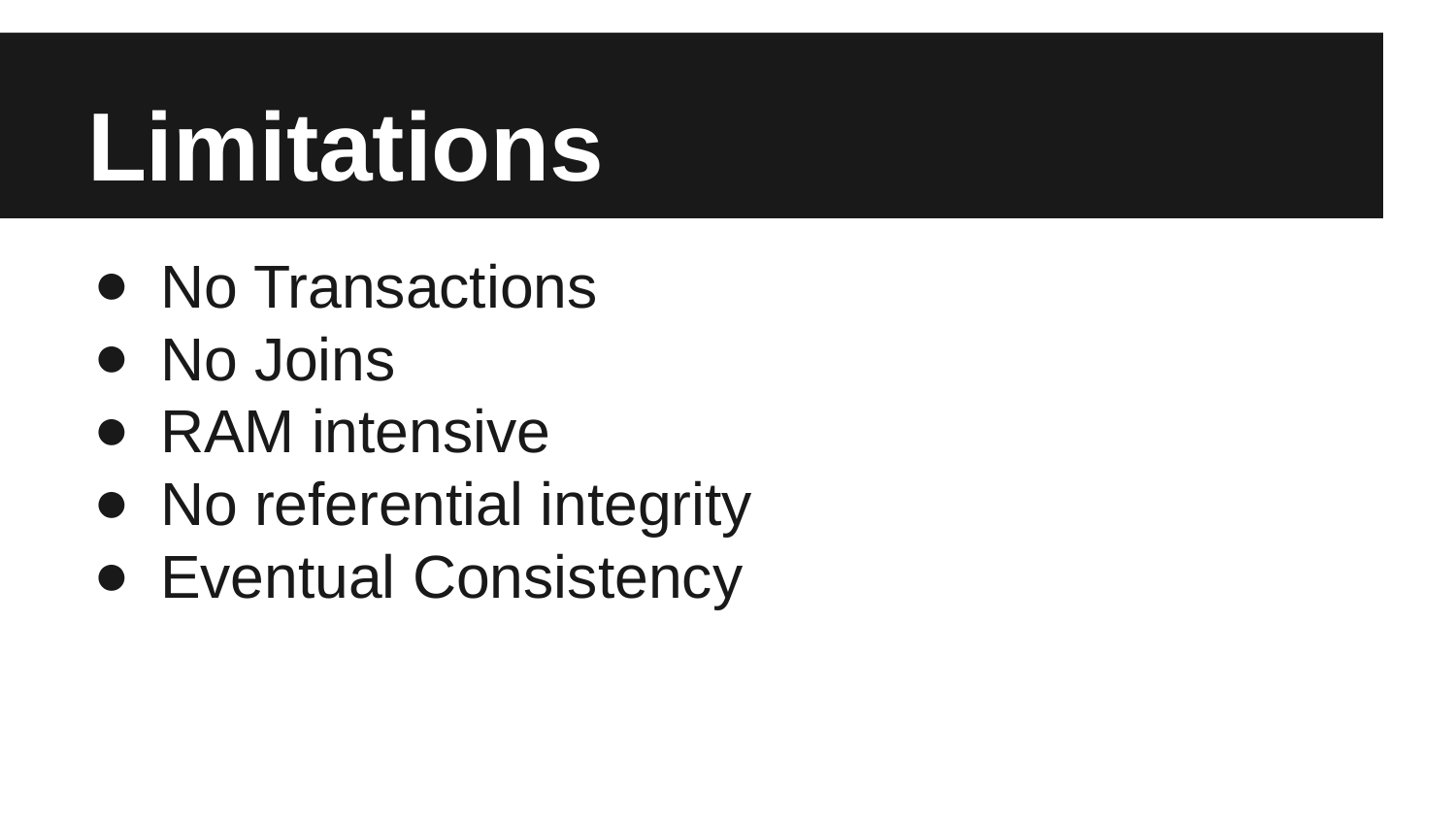

# Limitations
No Transactions
No Joins
RAM intensive
No referential integrity
Eventual Consistency